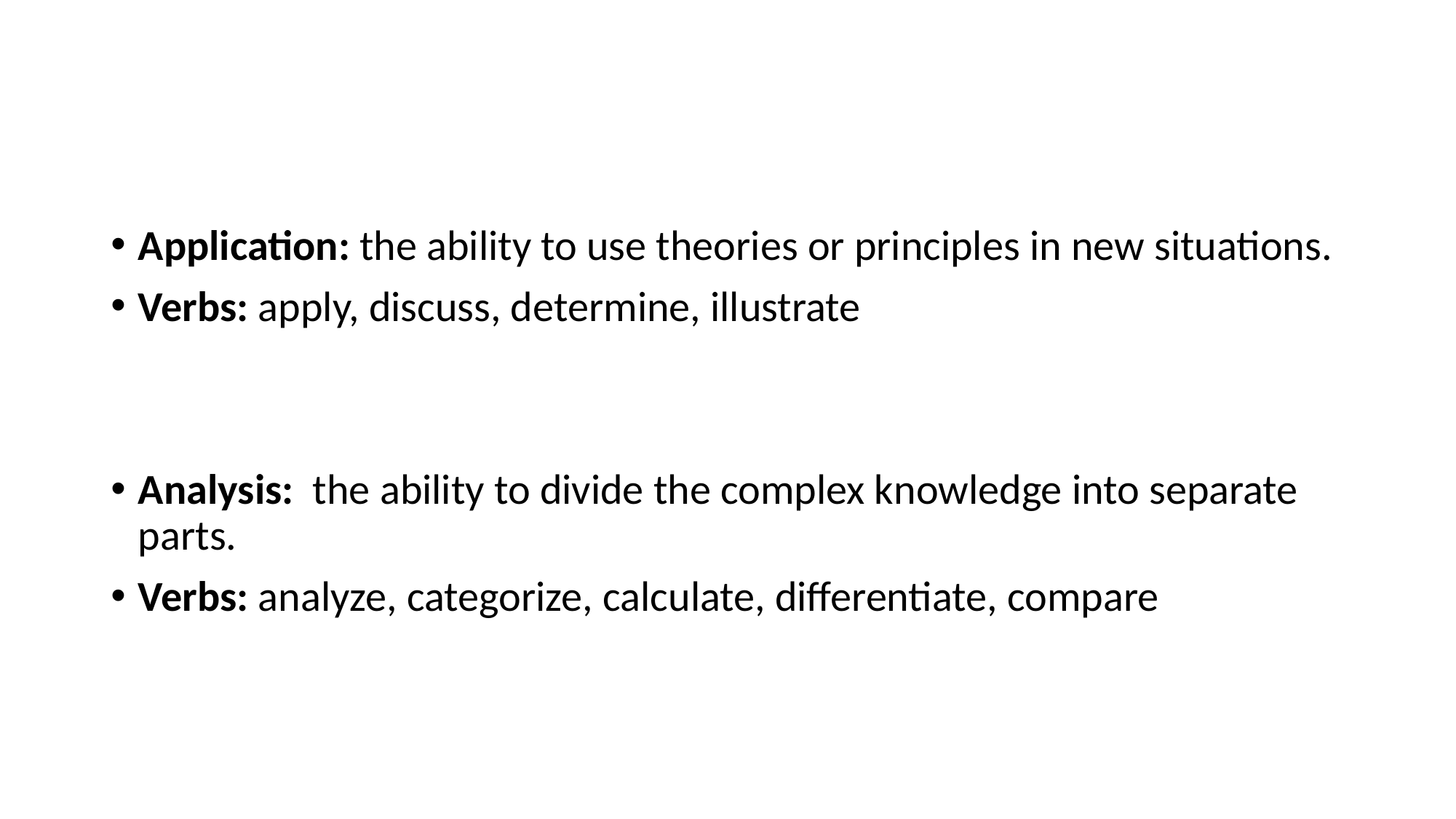

#
Application: the ability to use theories or principles in new situations.
Verbs: apply, discuss, determine, illustrate

Analysis:  the ability to divide the complex knowledge into separate parts.
Verbs: analyze, categorize, calculate, differentiate, compare